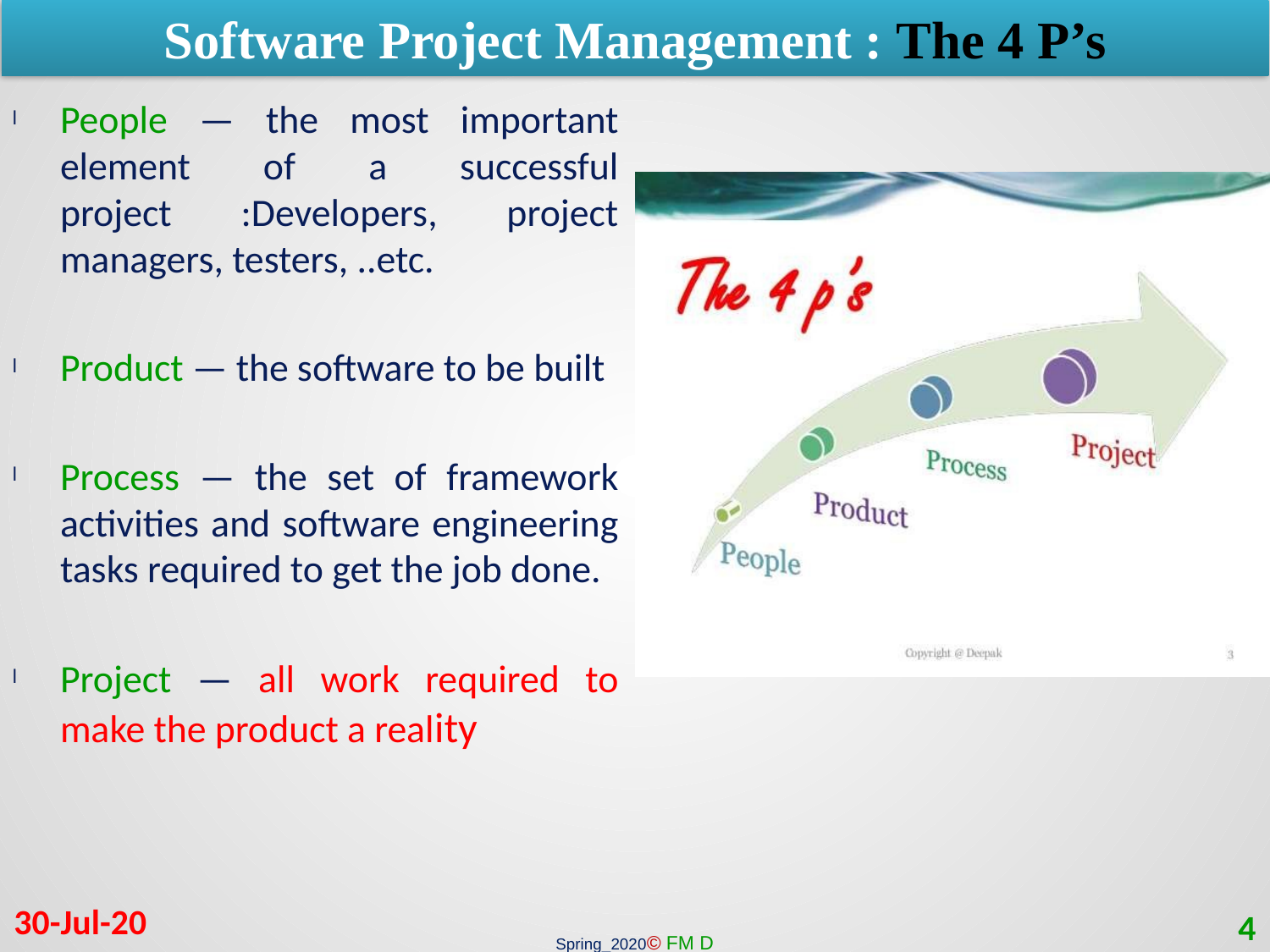

Software Project Management : The 4 P’s
People — the most important element of a successful project :Developers, project managers, testers, ..etc.

Product — the software to be built

Process — the set of framework activities and software engineering tasks required to get the job done.

Project — all work required to make the product a reality

30-Jul-20
4